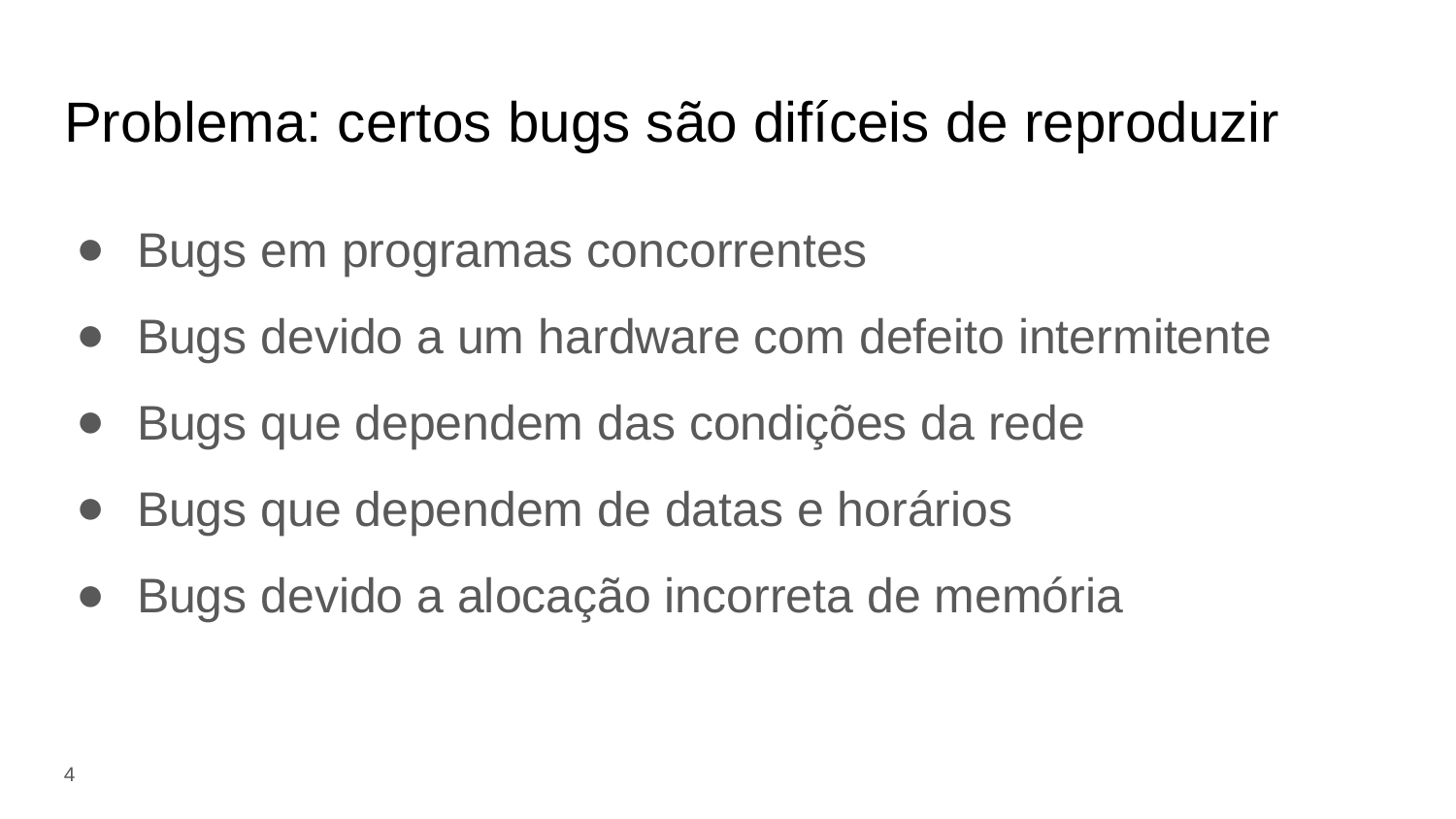

# Problema: certos bugs são difíceis de reproduzir
Bugs em programas concorrentes
Bugs devido a um hardware com defeito intermitente
Bugs que dependem das condições da rede
Bugs que dependem de datas e horários
Bugs devido a alocação incorreta de memória
4